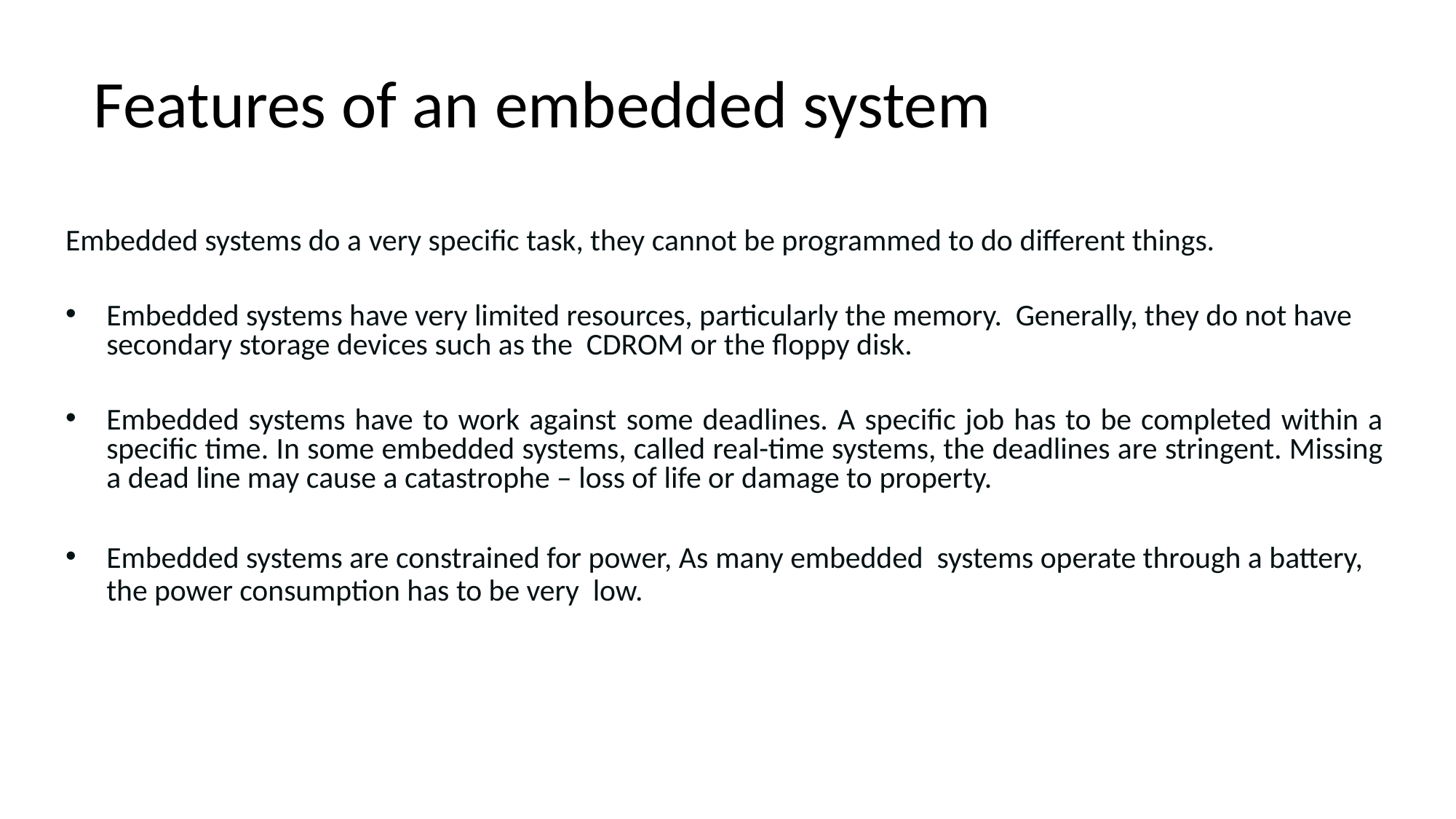

Features of an embedded system
Embedded systems do a very specific task, they cannot be programmed to do different things.

Embedded systems have very limited resources, particularly the memory.  Generally, they do not have secondary storage devices such as the  CDROM or the floppy disk.

Embedded systems have to work against some deadlines. A specific job has to be completed within a specific time. In some embedded systems, called real-time systems, the deadlines are stringent. Missing a dead line may cause a catastrophe – loss of life or damage to property.
•
Embedded systems are constrained for power, As many embedded  systems operate through a battery, the power consumption has to be very  low.